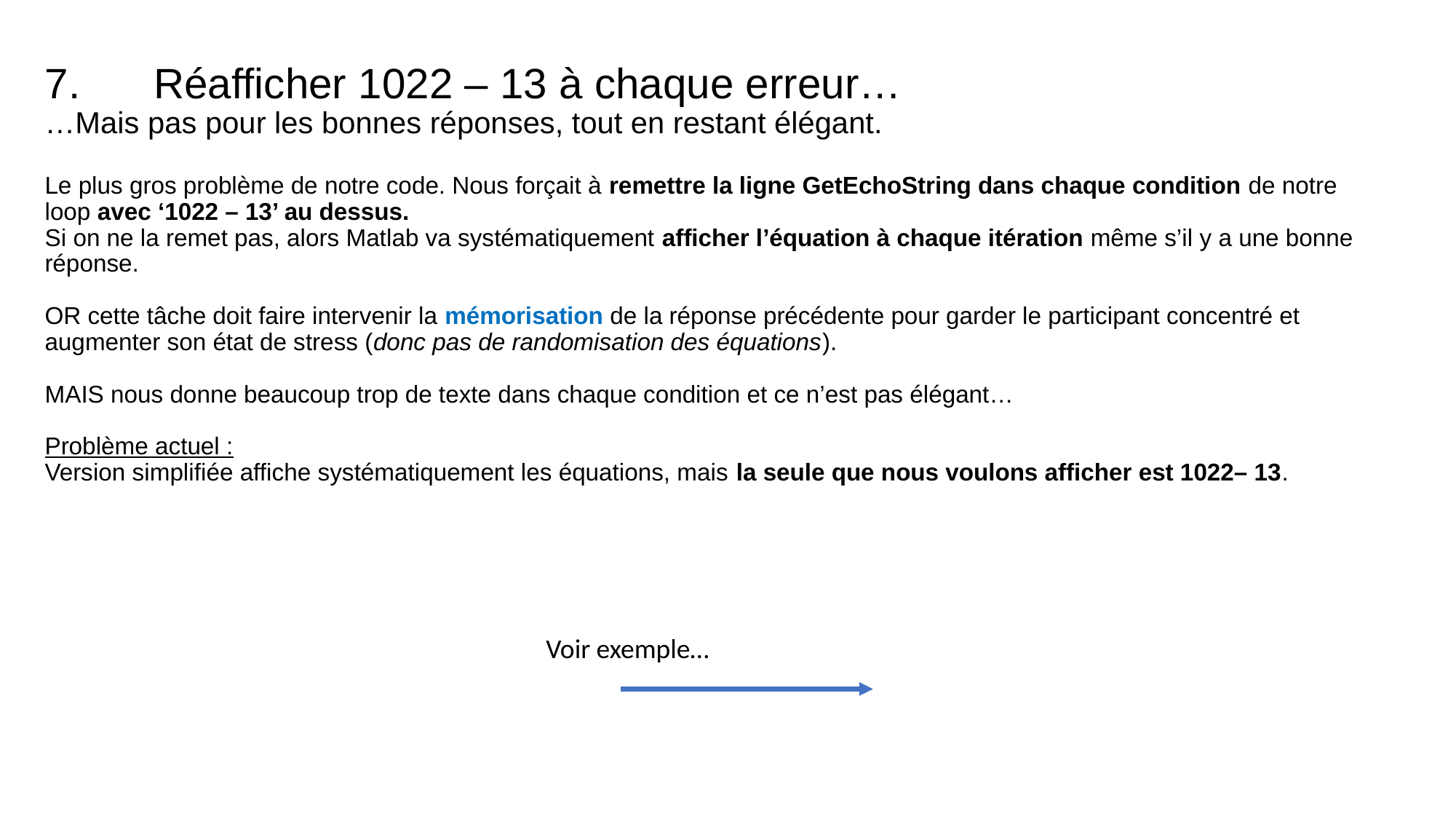

# 7.	Réafficher 1022 – 13 à chaque erreur… …Mais pas pour les bonnes réponses, tout en restant élégant. Le plus gros problème de notre code. Nous forçait à remettre la ligne GetEchoString dans chaque condition de notre loop avec ‘1022 – 13’ au dessus. Si on ne la remet pas, alors Matlab va systématiquement afficher l’équation à chaque itération même s’il y a une bonne réponse. OR cette tâche doit faire intervenir la mémorisation de la réponse précédente pour garder le participant concentré et augmenter son état de stress (donc pas de randomisation des équations). MAIS nous donne beaucoup trop de texte dans chaque condition et ce n’est pas élégant… Problème actuel : Version simplifiée affiche systématiquement les équations, mais la seule que nous voulons afficher est 1022– 13.
Voir exemple…